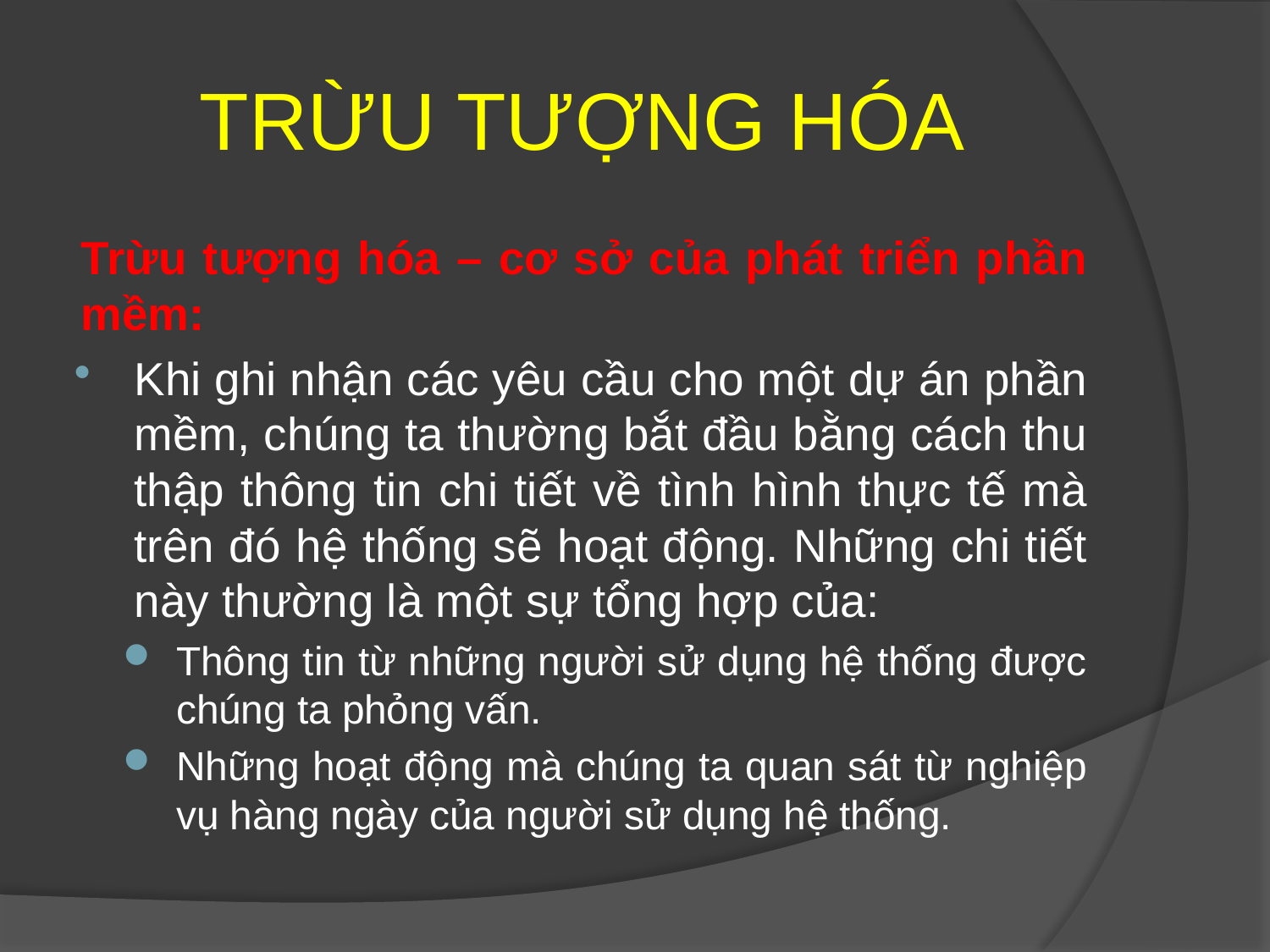

# TRỪU TƯỢNG HÓA
Trừu tượng hóa – cơ sở của phát triển phần mềm:
Khi ghi nhận các yêu cầu cho một dự án phần mềm, chúng ta thường bắt đầu bằng cách thu thập thông tin chi tiết về tình hình thực tế mà trên đó hệ thống sẽ hoạt động. Những chi tiết này thường là một sự tổng hợp của:
Thông tin từ những người sử dụng hệ thống được chúng ta phỏng vấn.
Những hoạt động mà chúng ta quan sát từ nghiệp vụ hàng ngày của người sử dụng hệ thống.